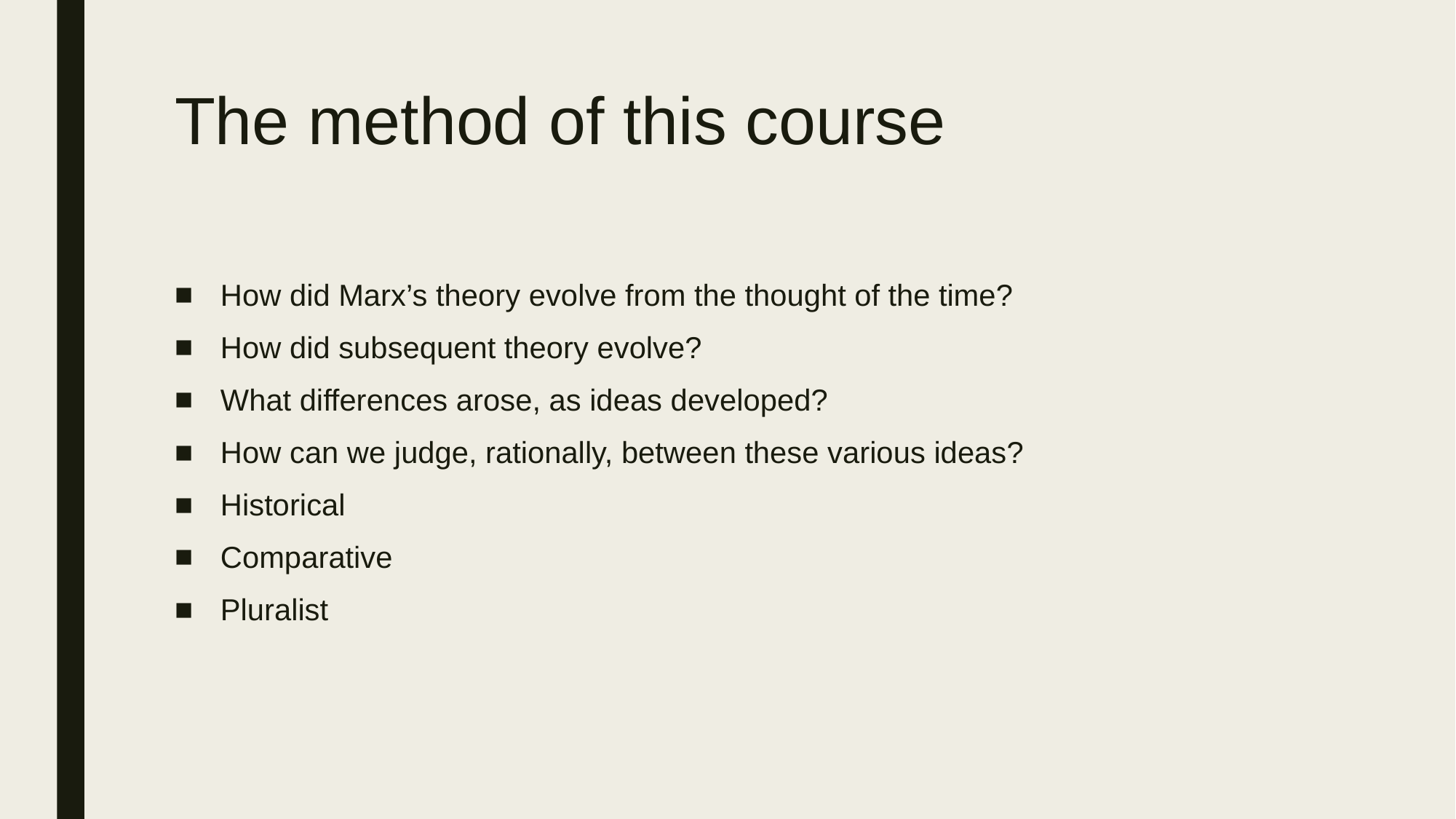

# The method of this course
How did Marx’s theory evolve from the thought of the time?
How did subsequent theory evolve?
What differences arose, as ideas developed?
How can we judge, rationally, between these various ideas?
Historical
Comparative
Pluralist